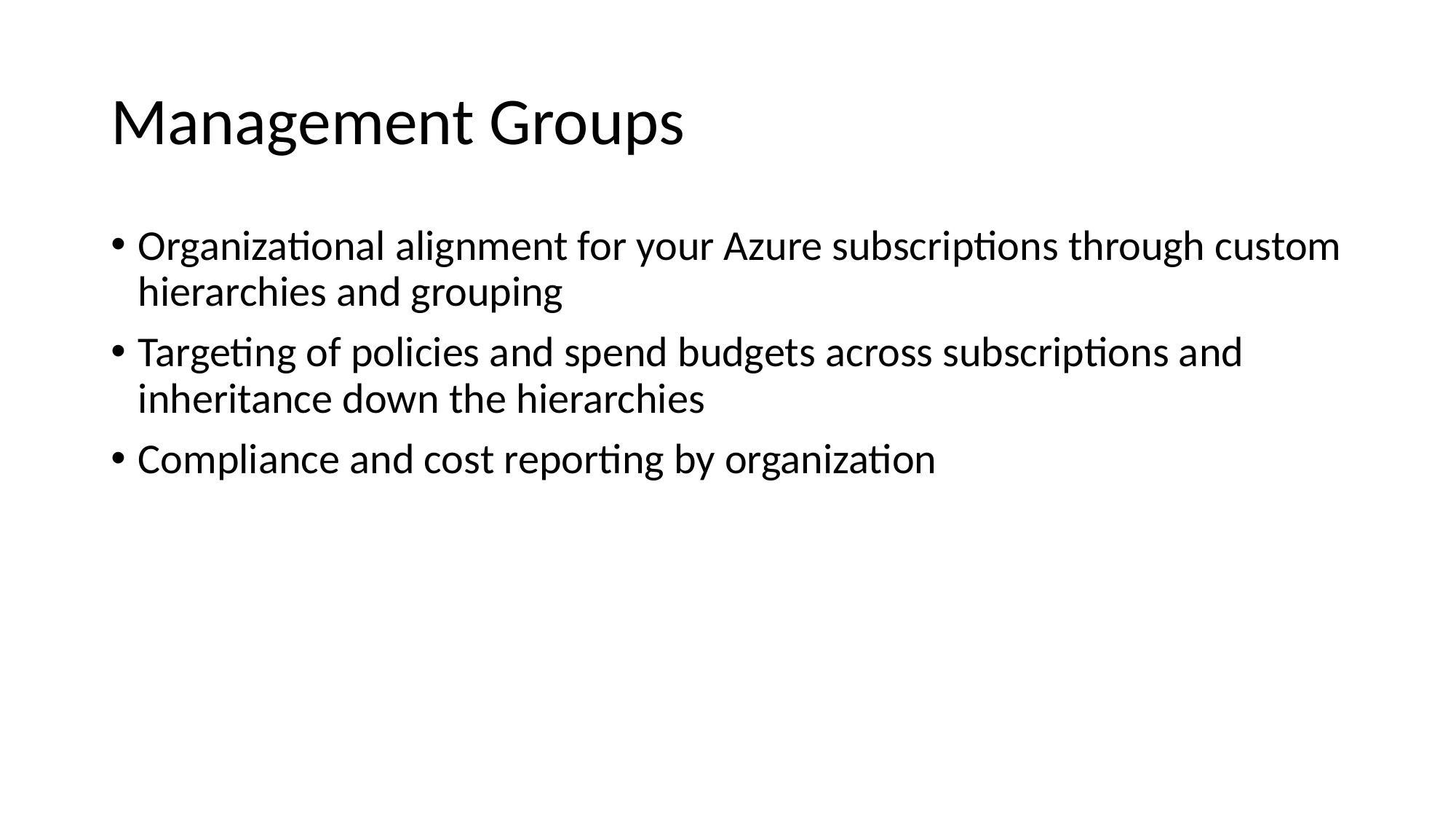

# Management Groups
Organizational alignment for your Azure subscriptions through custom hierarchies and grouping
Targeting of policies and spend budgets across subscriptions and inheritance down the hierarchies
Compliance and cost reporting by organization